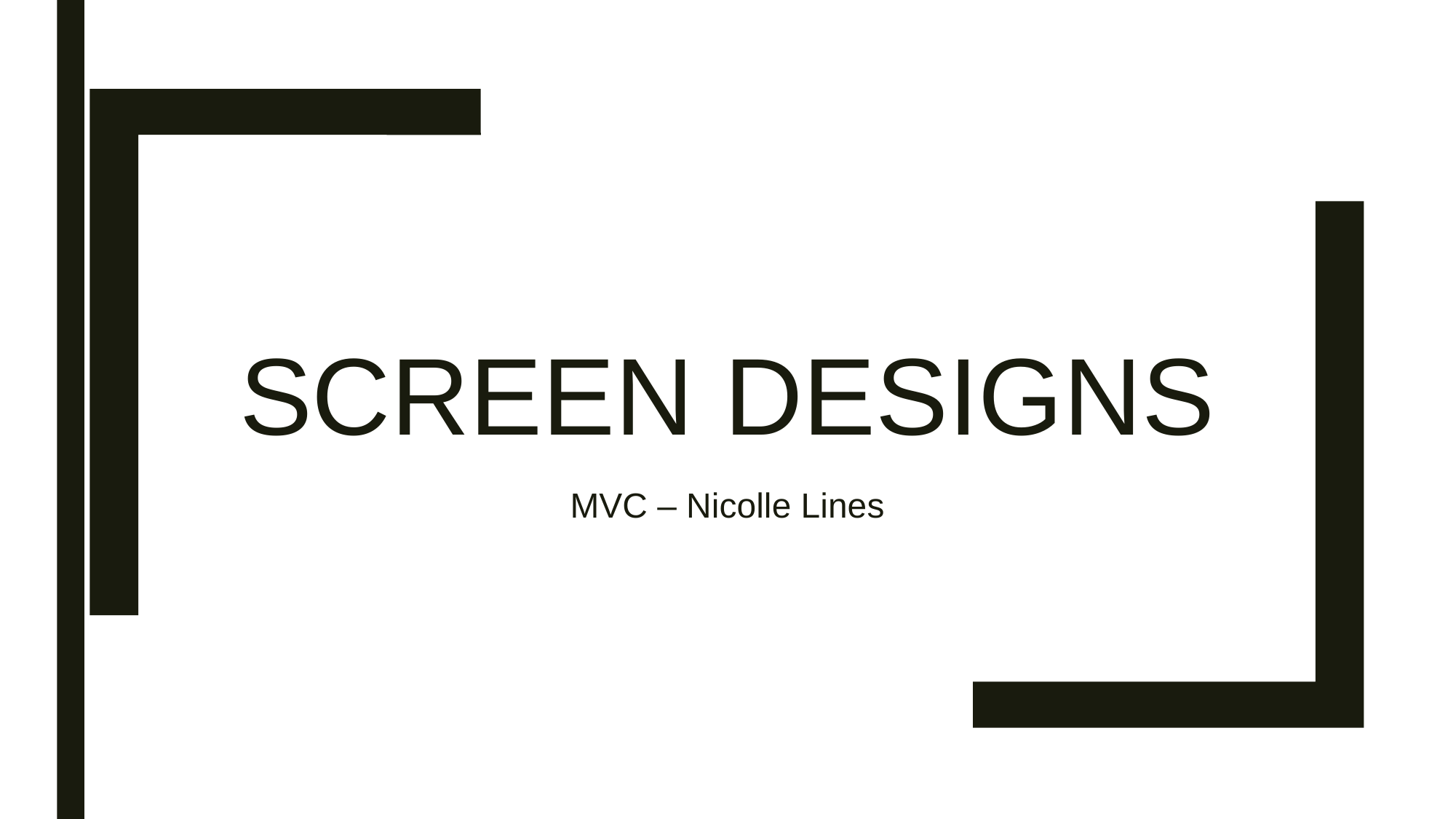

# Screen Designs
MVC – Nicolle Lines